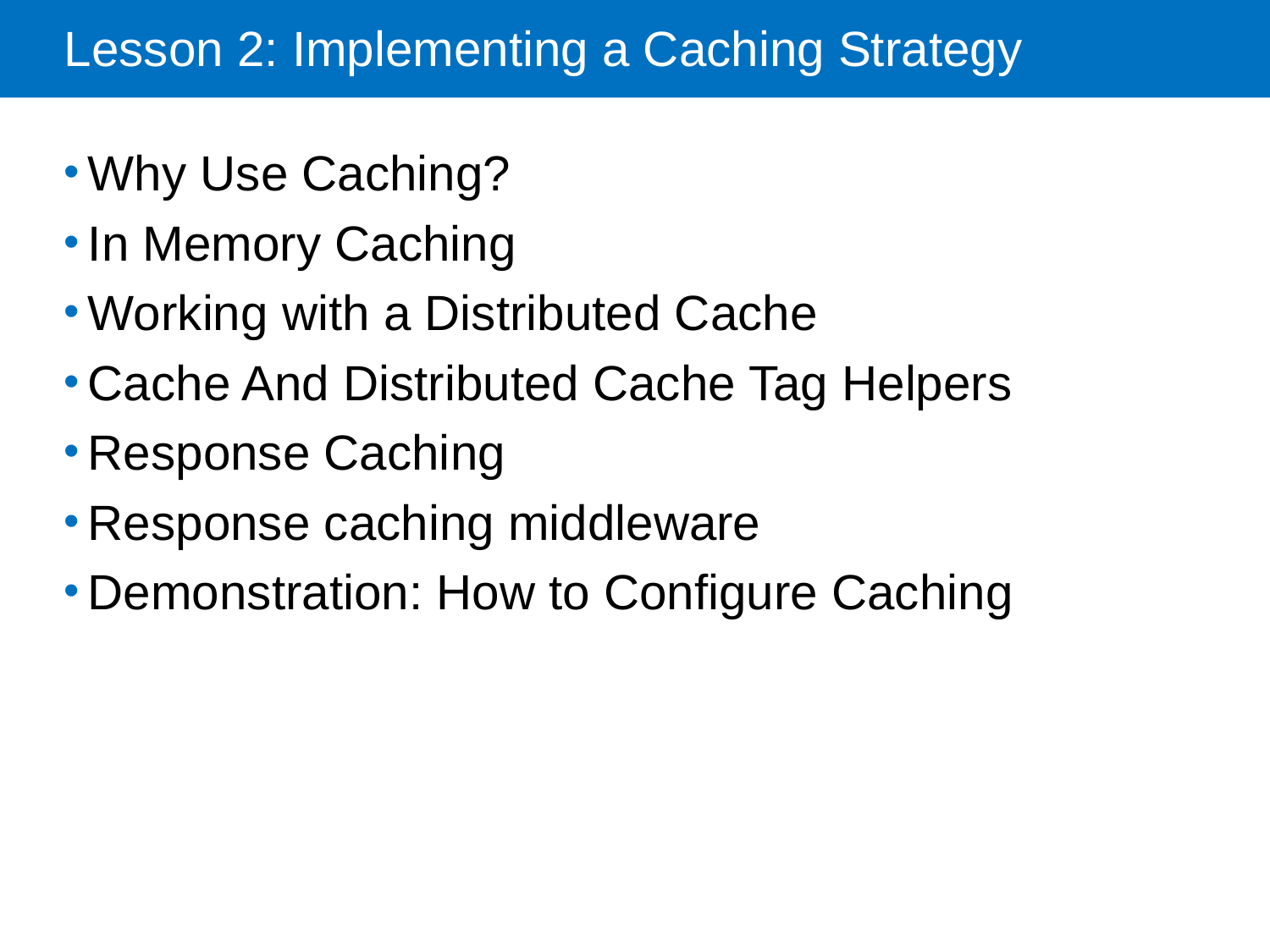

# Lesson 2: Implementing a Caching Strategy
Why Use Caching?
In Memory Caching
Working with a Distributed Cache
Cache And Distributed Cache Tag Helpers
Response Caching
Response caching middleware
Demonstration: How to Configure Caching